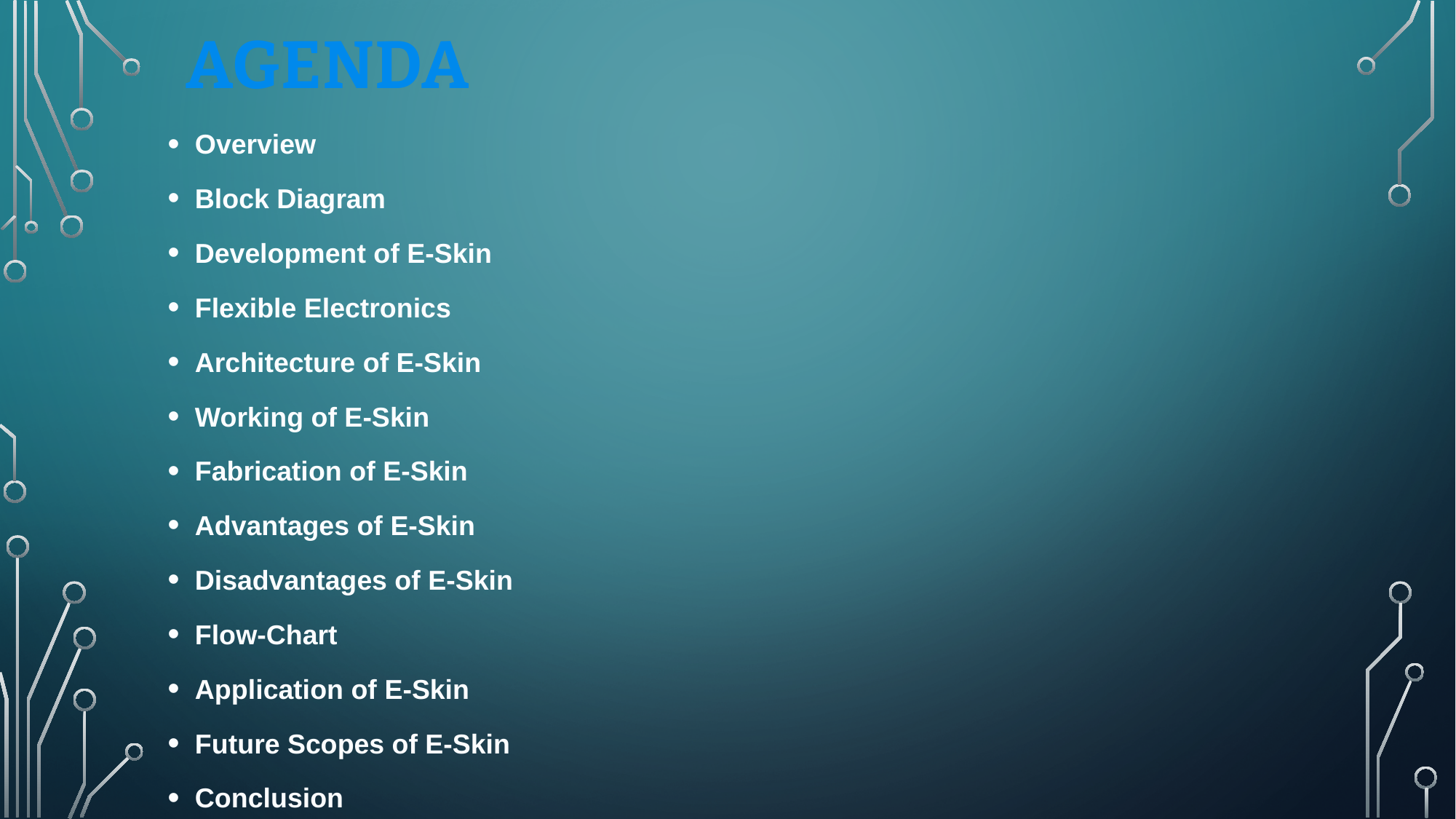

# AGENDA
Overview
Block Diagram
Development of E-Skin
Flexible Electronics
Architecture of E-Skin
Working of E-Skin
Fabrication of E-Skin
Advantages of E-Skin
Disadvantages of E-Skin
Flow-Chart
Application of E-Skin
Future Scopes of E-Skin
Conclusion